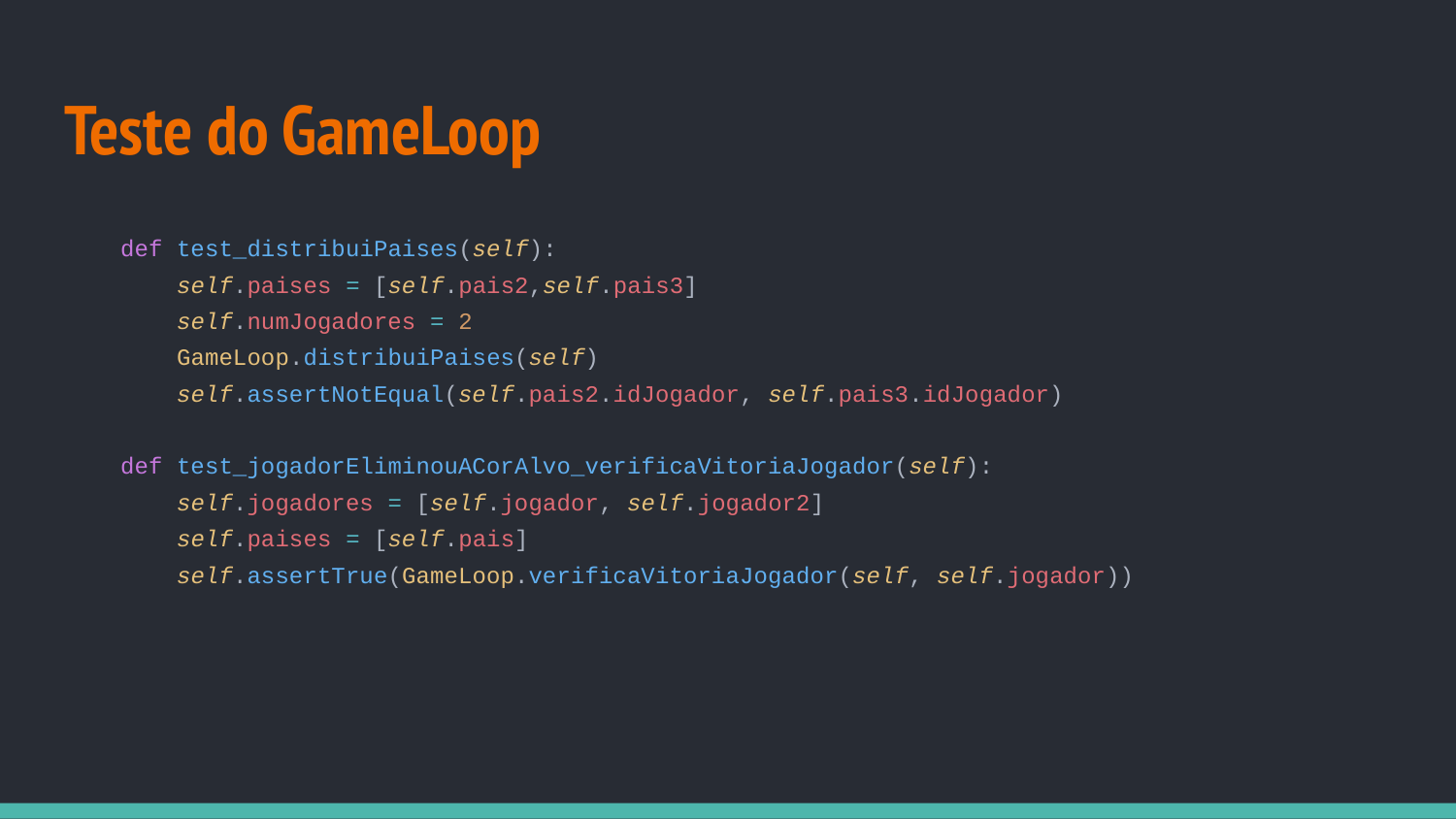

# Teste do GameLoop
    def test_distribuiPaises(self):
        self.paises = [self.pais2,self.pais3]
        self.numJogadores = 2
        GameLoop.distribuiPaises(self)
        self.assertNotEqual(self.pais2.idJogador, self.pais3.idJogador)

    def test_jogadorEliminouACorAlvo_verificaVitoriaJogador(self):
        self.jogadores = [self.jogador, self.jogador2]
        self.paises = [self.pais]
        self.assertTrue(GameLoop.verificaVitoriaJogador(self, self.jogador))